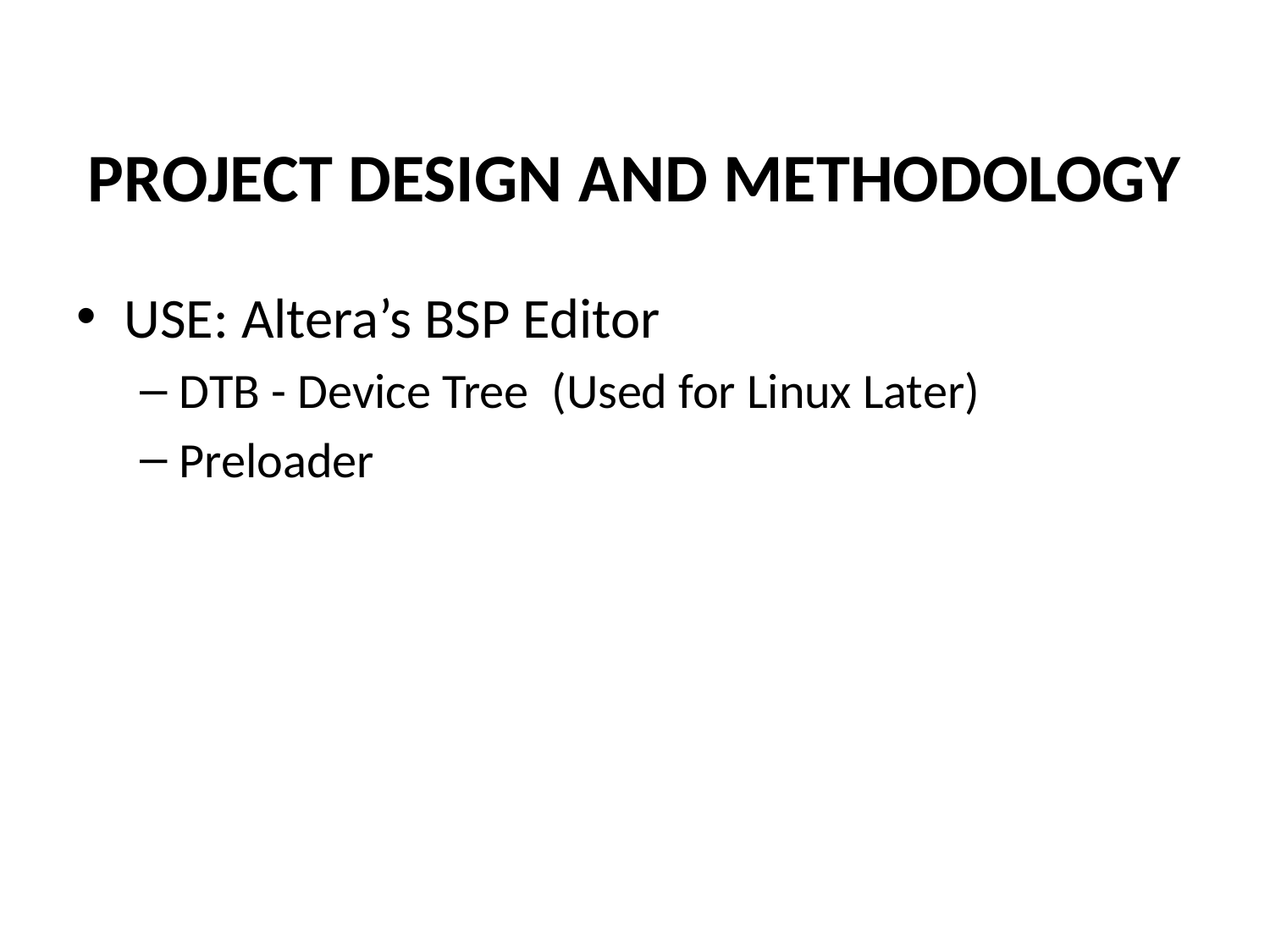

PROJECT DESIGN AND METHODOLOGY
USE: Altera’s BSP Editor
DTB - Device Tree  (Used for Linux Later)
Preloader